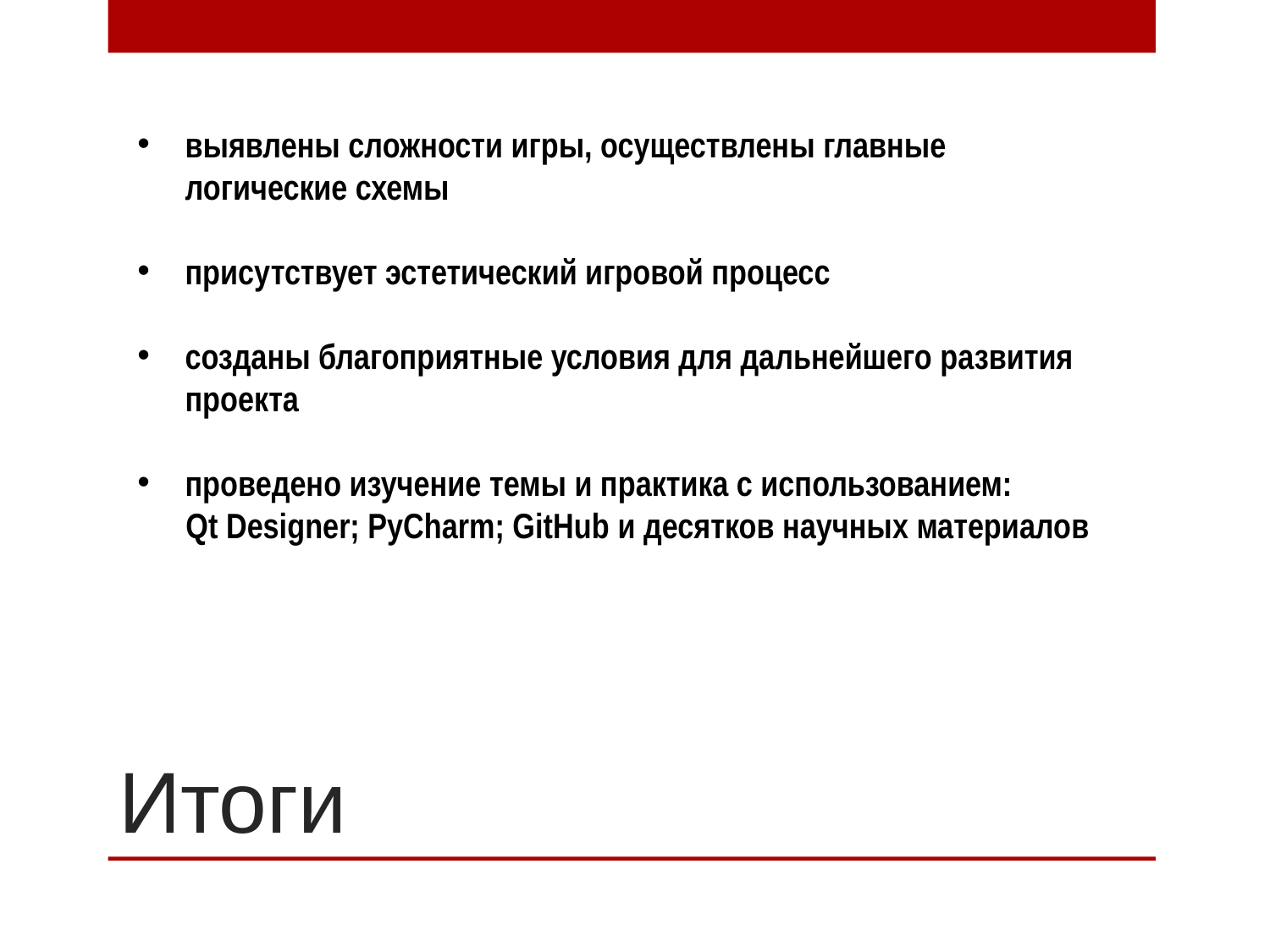

выявлены сложности игры, осуществлены главные логические схемы

присутствует эстетический игровой процесс

созданы благоприятные условия для дальнейшего развития проекта

проведено изучение темы и практика с использованием:
      Qt Designer; PyCharm; GitHub и десятков научных материалов
# Итоги